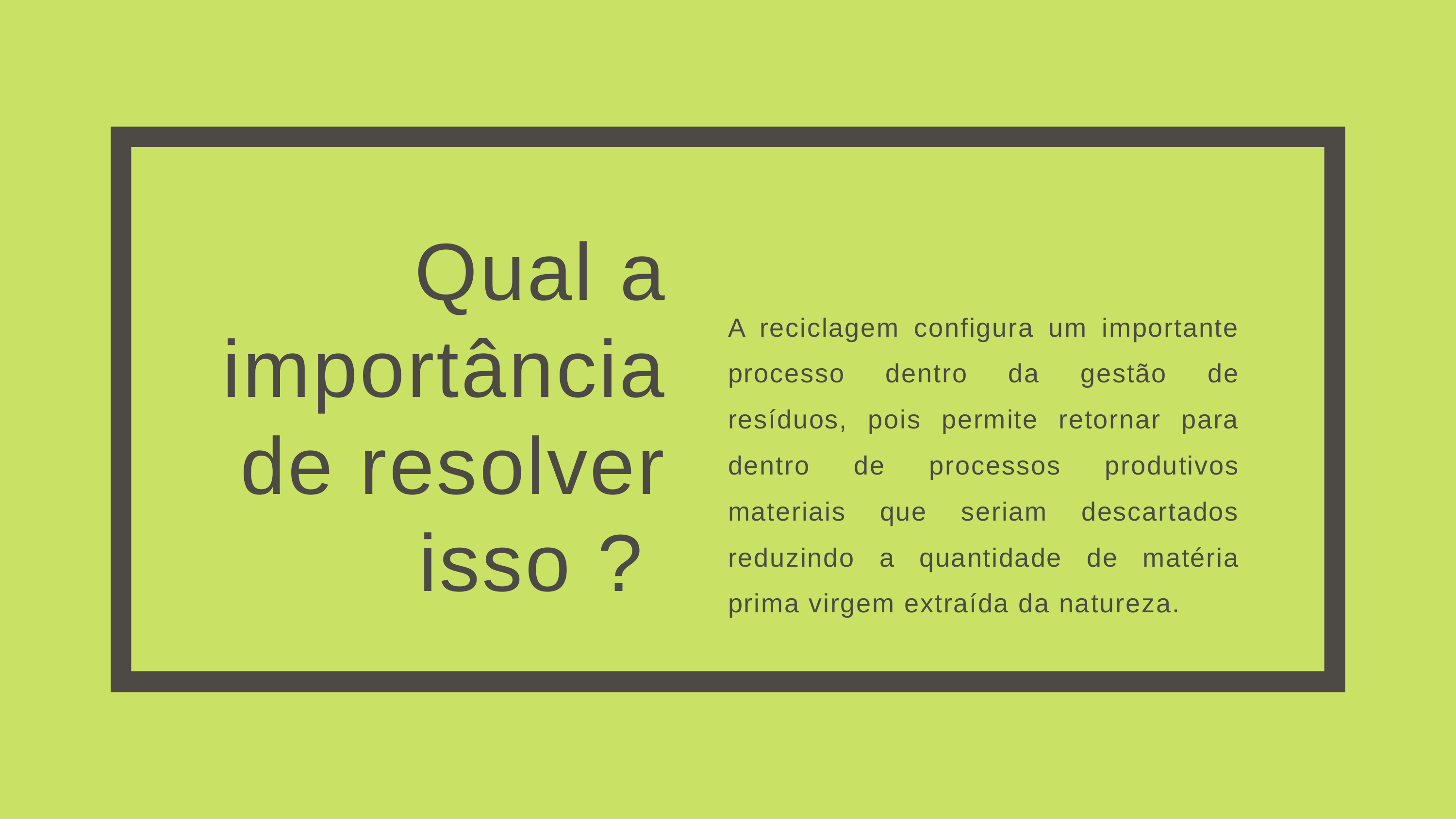

Qual a importância de resolver isso ?
A reciclagem configura um importante processo dentro da gestão de resíduos, pois permite retornar para dentro de processos produtivos materiais que seriam descartados reduzindo a quantidade de matéria prima virgem extraída da natureza.